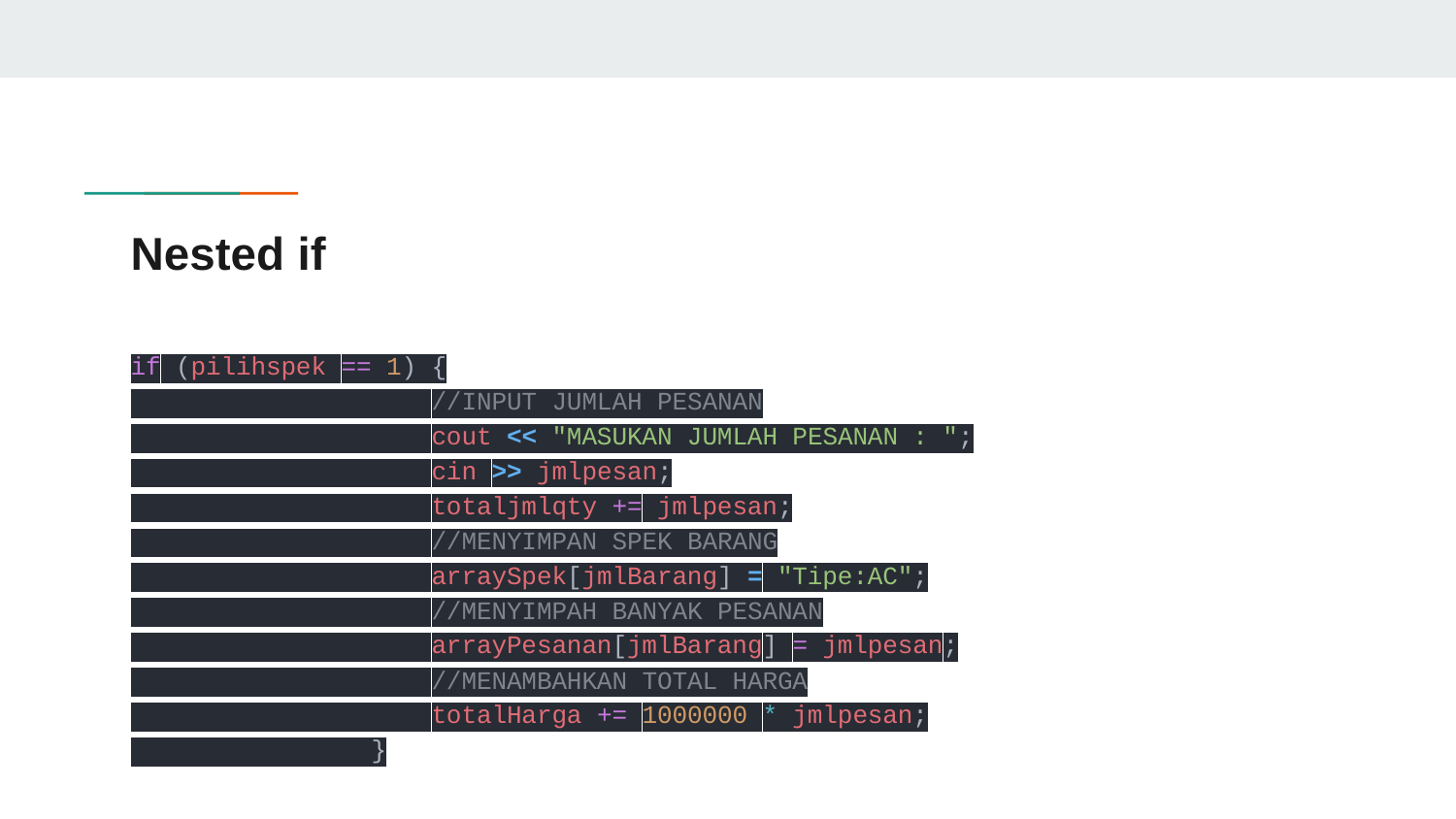

# Nested if
if (pilihspek == 1) {
                    //INPUT JUMLAH PESANAN
                    cout << "MASUKAN JUMLAH PESANAN : ";
                    cin >> jmlpesan;
                    totaljmlqty += jmlpesan;
                    //MENYIMPAN SPEK BARANG
                    arraySpek[jmlBarang] = "Tipe:AC";
                    //MENYIMPAH BANYAK PESANAN
                    arrayPesanan[jmlBarang] = jmlpesan;
                    //MENAMBAHKAN TOTAL HARGA
                    totalHarga += 1000000 * jmlpesan;
                }